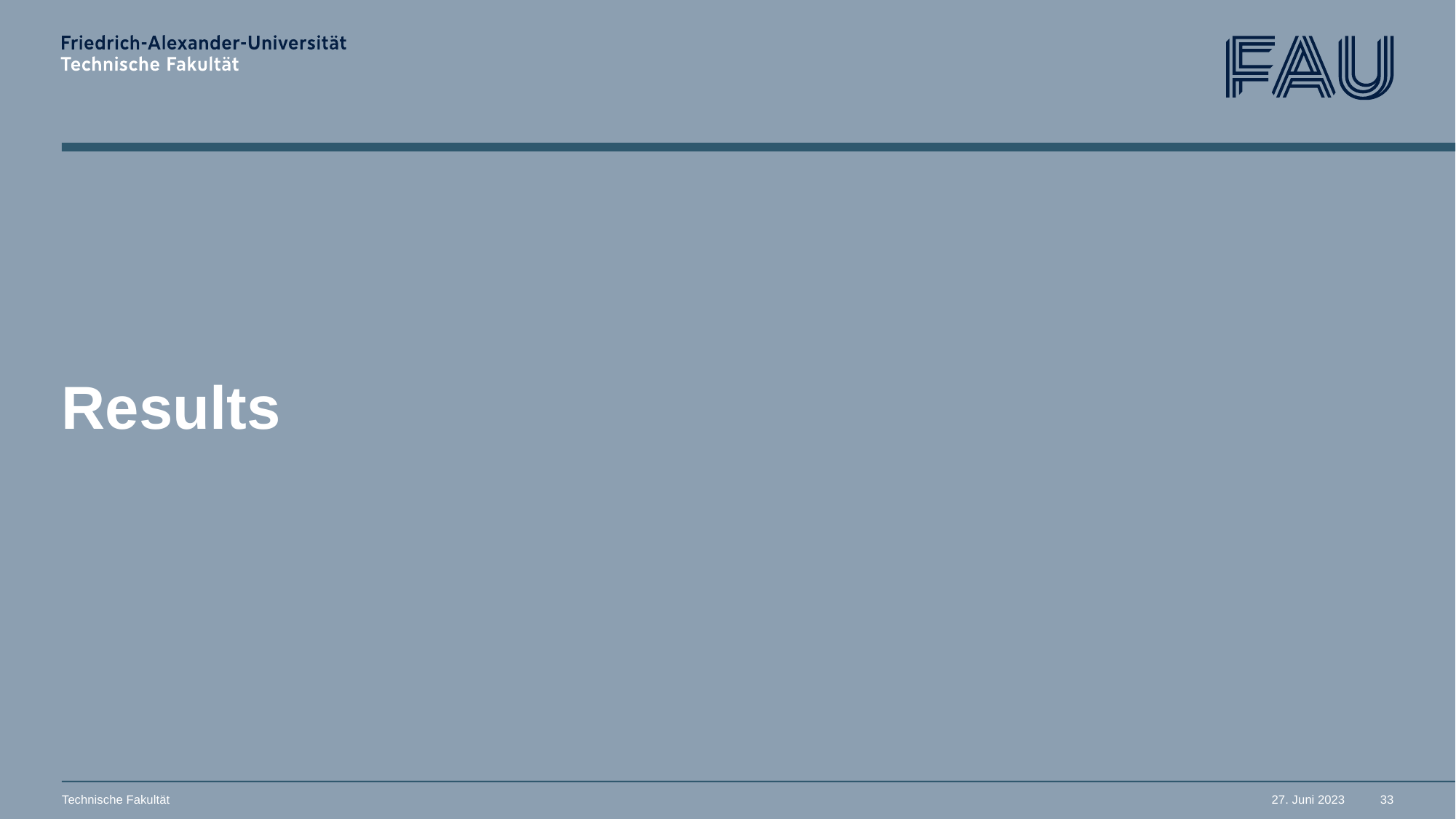

# Results
Technische Fakultät
27. Juni 2023
33